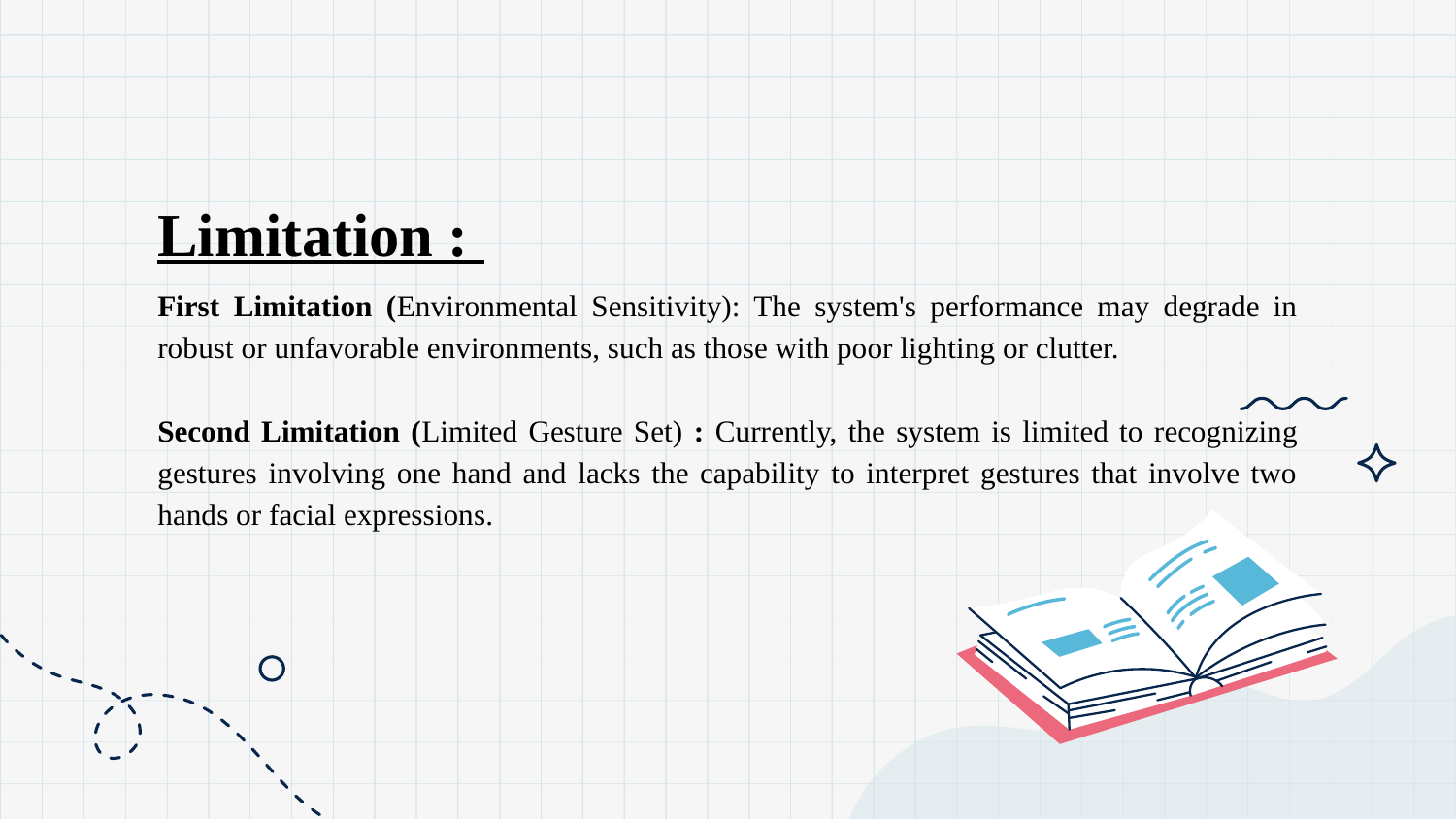

Limitation :
First Limitation (Environmental Sensitivity): The system's performance may degrade in robust or unfavorable environments, such as those with poor lighting or clutter.

Second Limitation (Limited Gesture Set) : Currently, the system is limited to recognizing gestures involving one hand and lacks the capability to interpret gestures that involve two hands or facial expressions.